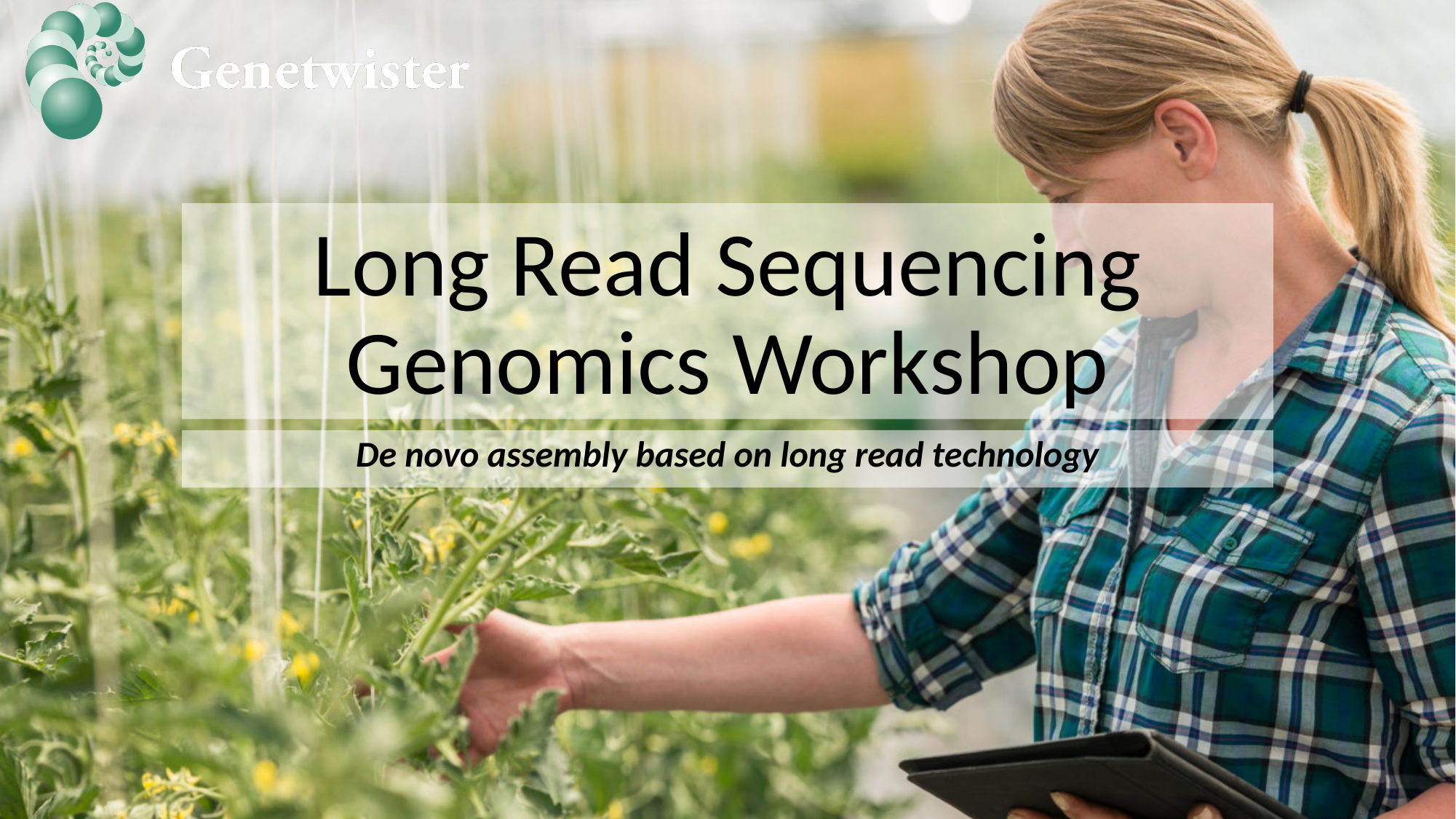

# Long Read Sequencing Genomics Workshop
De novo assembly based on long read technology